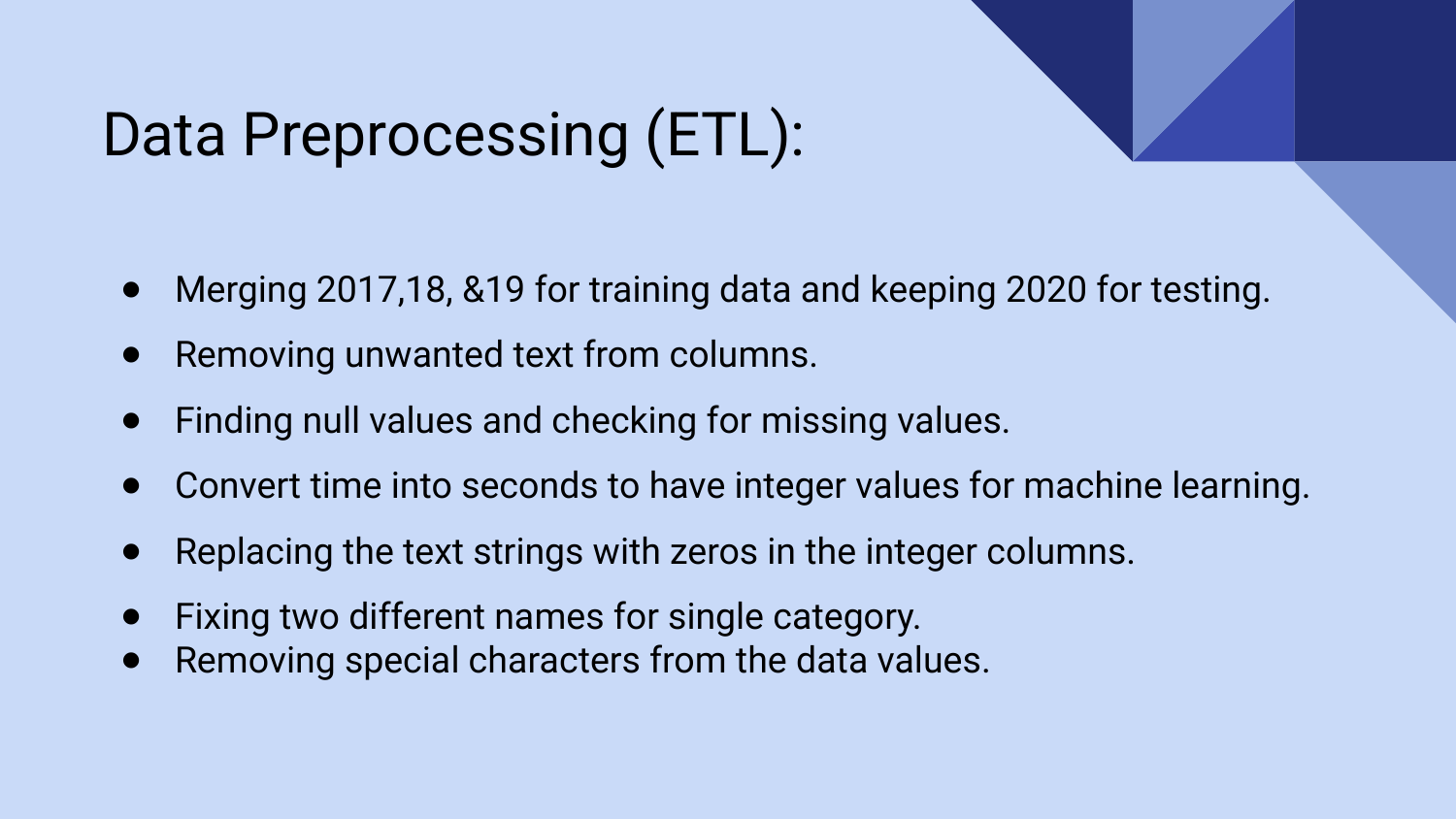

# Data Preprocessing (ETL):
Merging 2017,18, &19 for training data and keeping 2020 for testing.
Removing unwanted text from columns.
Finding null values and checking for missing values.
Convert time into seconds to have integer values for machine learning.
Replacing the text strings with zeros in the integer columns.
Fixing two different names for single category.
Removing special characters from the data values.